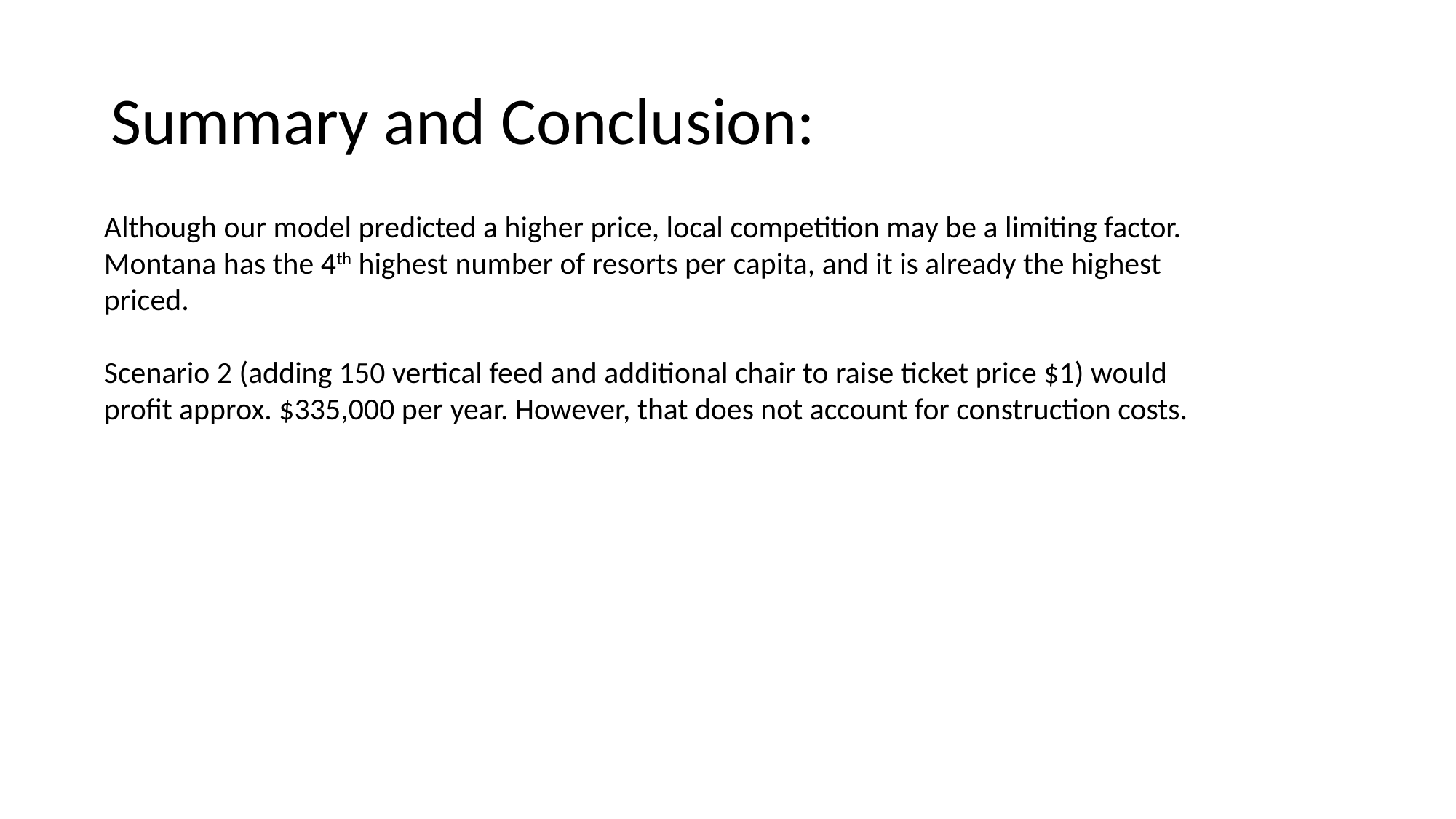

# Summary and Conclusion:
Although our model predicted a higher price, local competition may be a limiting factor. Montana has the 4th highest number of resorts per capita, and it is already the highest priced.

Scenario 2 (adding 150 vertical feed and additional chair to raise ticket price $1) would profit approx. $335,000 per year. However, that does not account for construction costs.